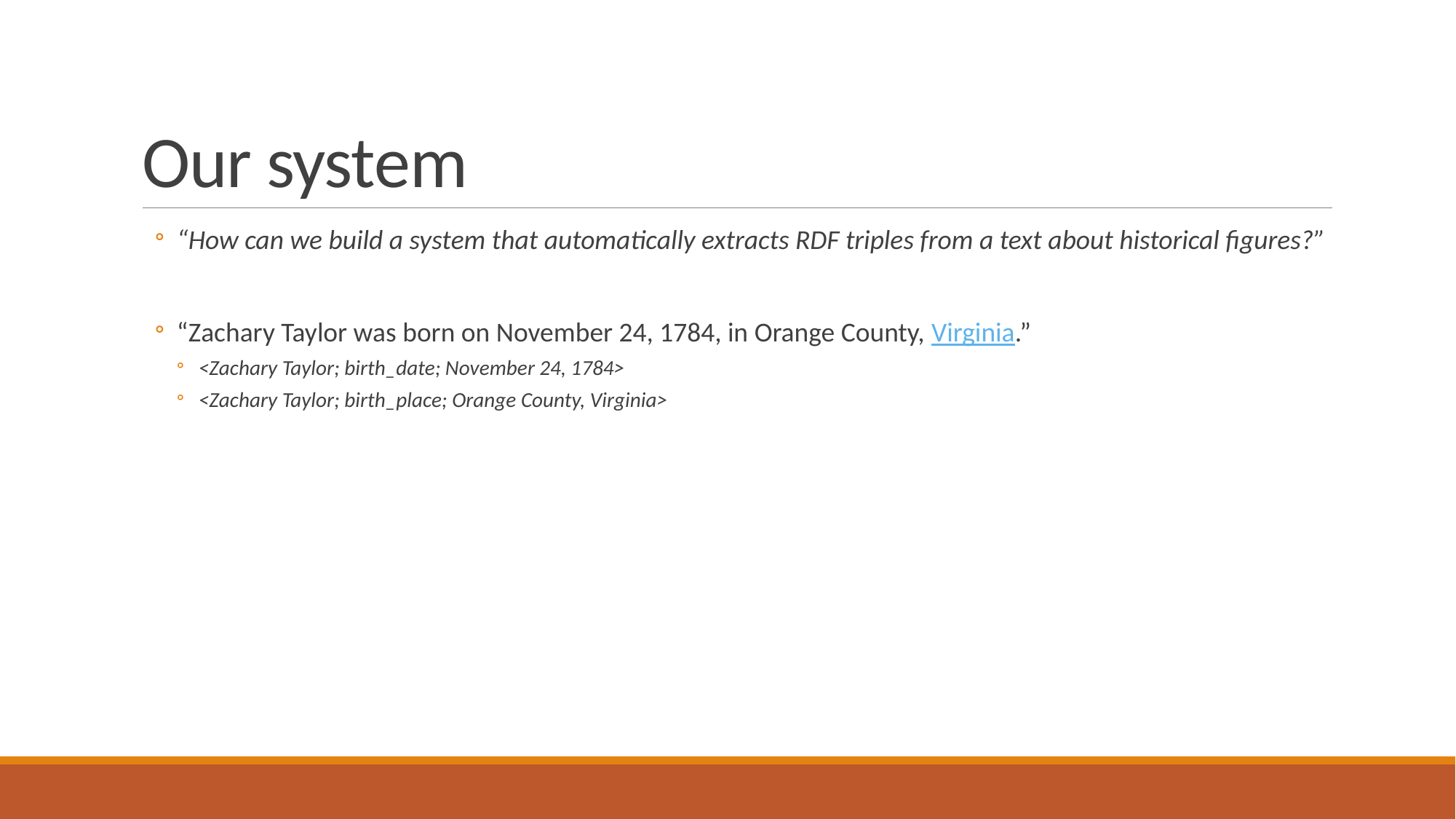

# Our system
“How can we build a system that automatically extracts RDF triples from a text about historical figures?”

“Zachary Taylor was born on November 24, 1784, in Orange County, Virginia.”
<Zachary Taylor; birth_date; November 24, 1784>
<Zachary Taylor; birth_place; Orange County, Virginia>